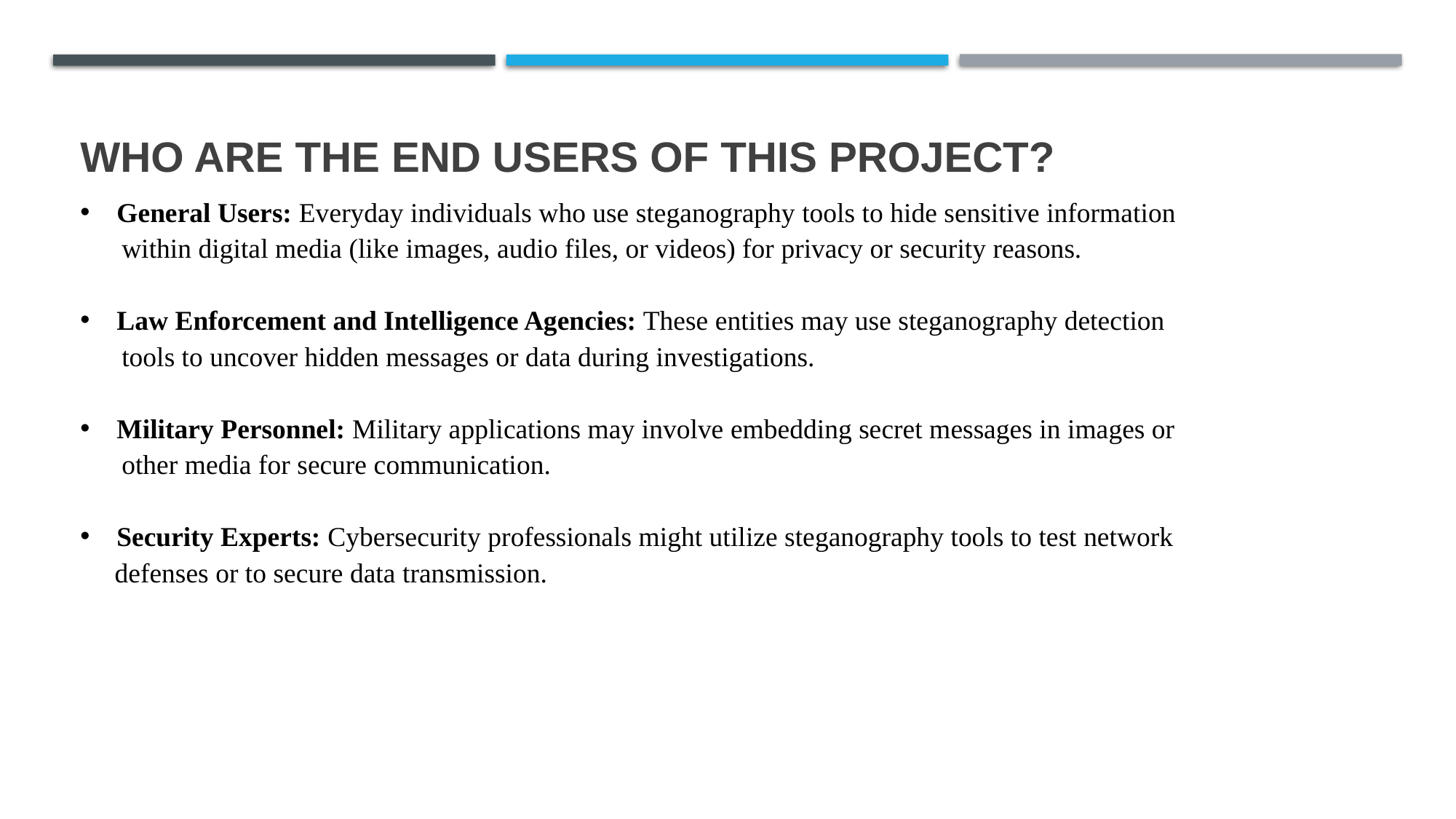

# WHO ARE THE END USERS of this project?
General Users: Everyday individuals who use steganography tools to hide sensitive information
      within digital media (like images, audio files, or videos) for privacy or security reasons.

Law Enforcement and Intelligence Agencies: These entities may use steganography detection
      tools to uncover hidden messages or data during investigations.

Military Personnel: Military applications may involve embedding secret messages in images or
      other media for secure communication.

Security Experts: Cybersecurity professionals might utilize steganography tools to test network
     defenses or to secure data transmission.